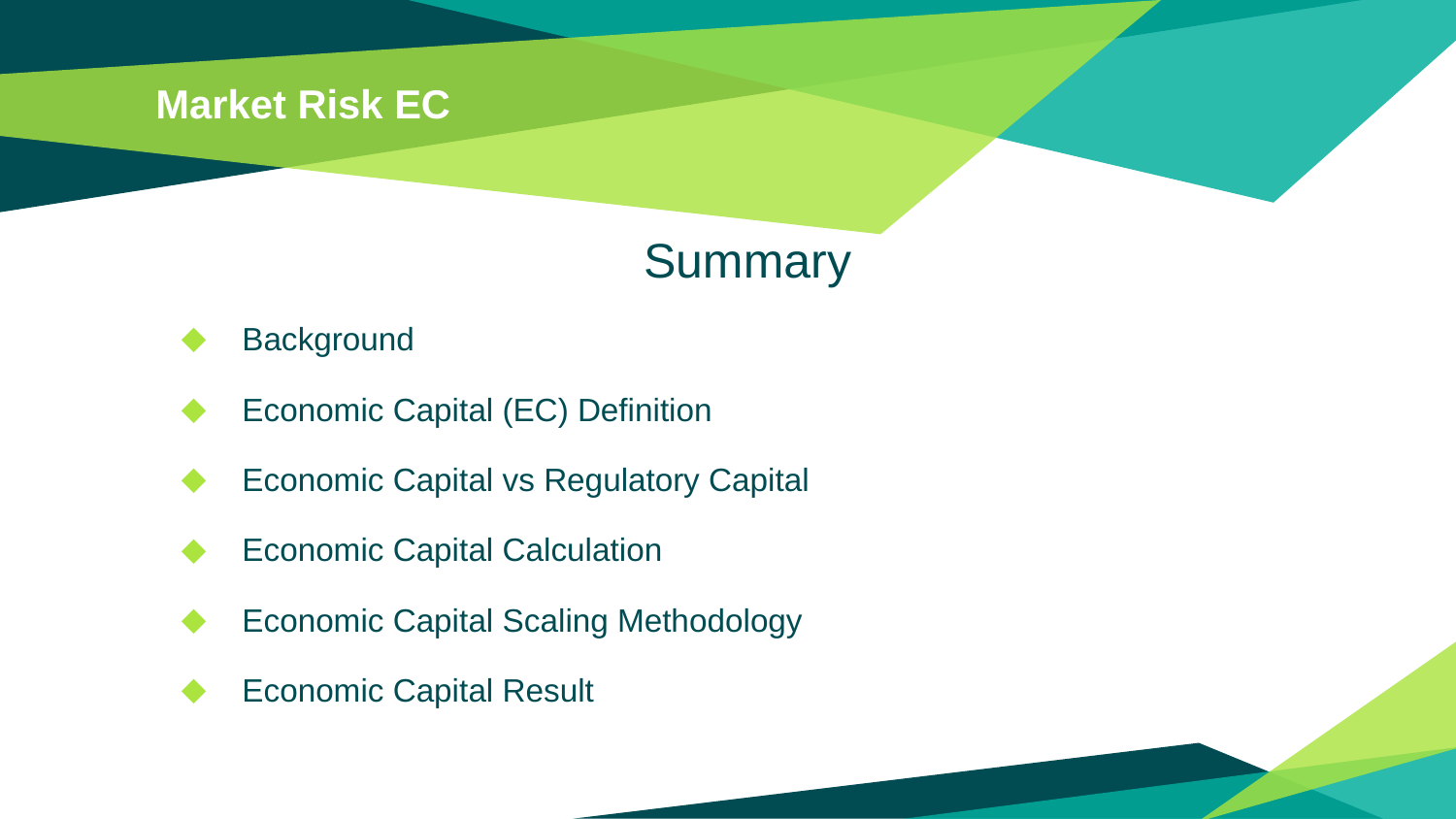

# Market Risk EC
Summary
Background
Economic Capital (EC) Definition
Economic Capital vs Regulatory Capital
Economic Capital Calculation
Economic Capital Scaling Methodology
Economic Capital Result